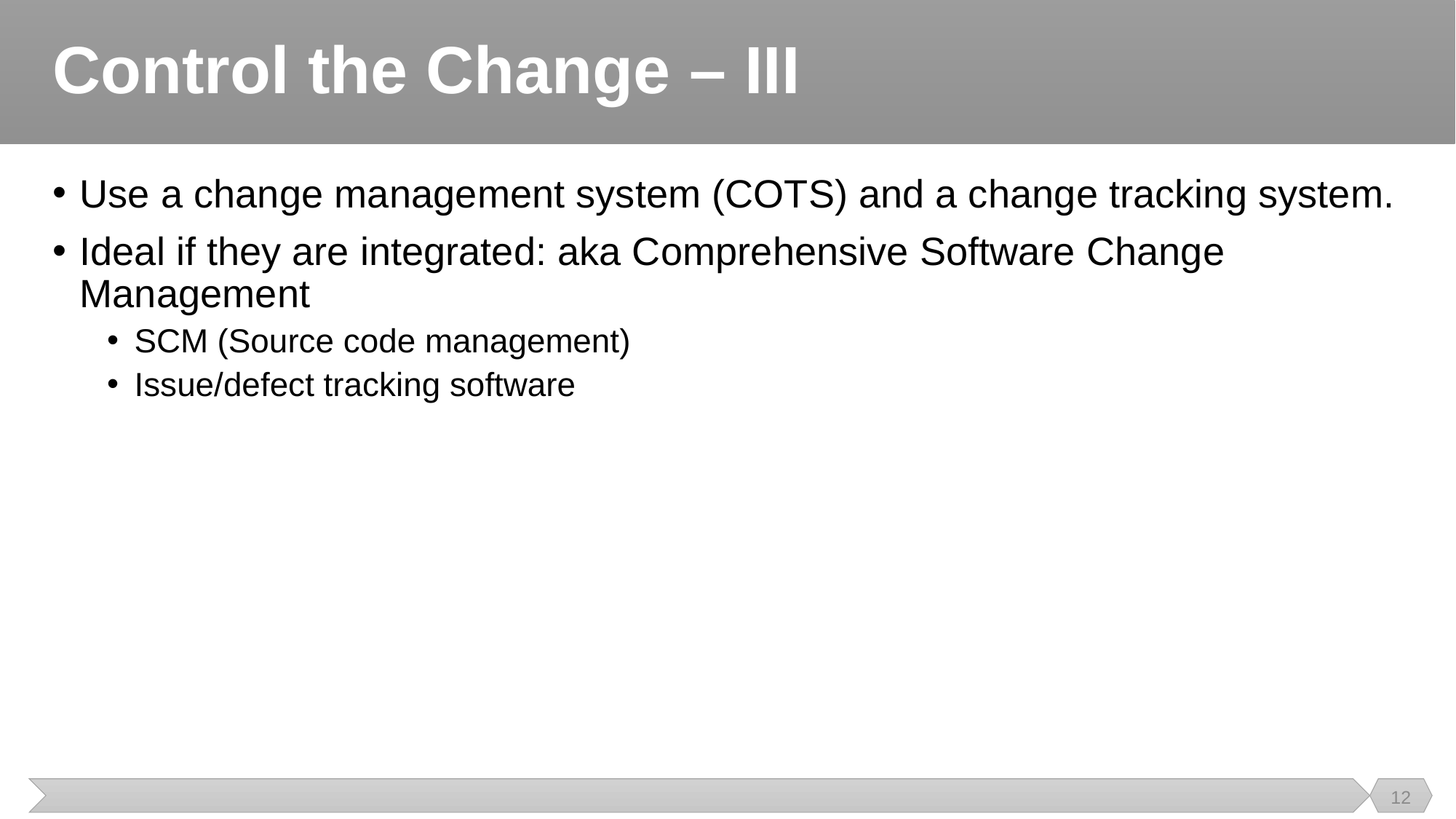

# Control the Change – III

Use a change management system (COTS) and a change tracking system.
Ideal if they are integrated: aka Comprehensive Software Change Management
SCM (Source code management)
Issue/defect tracking software
12